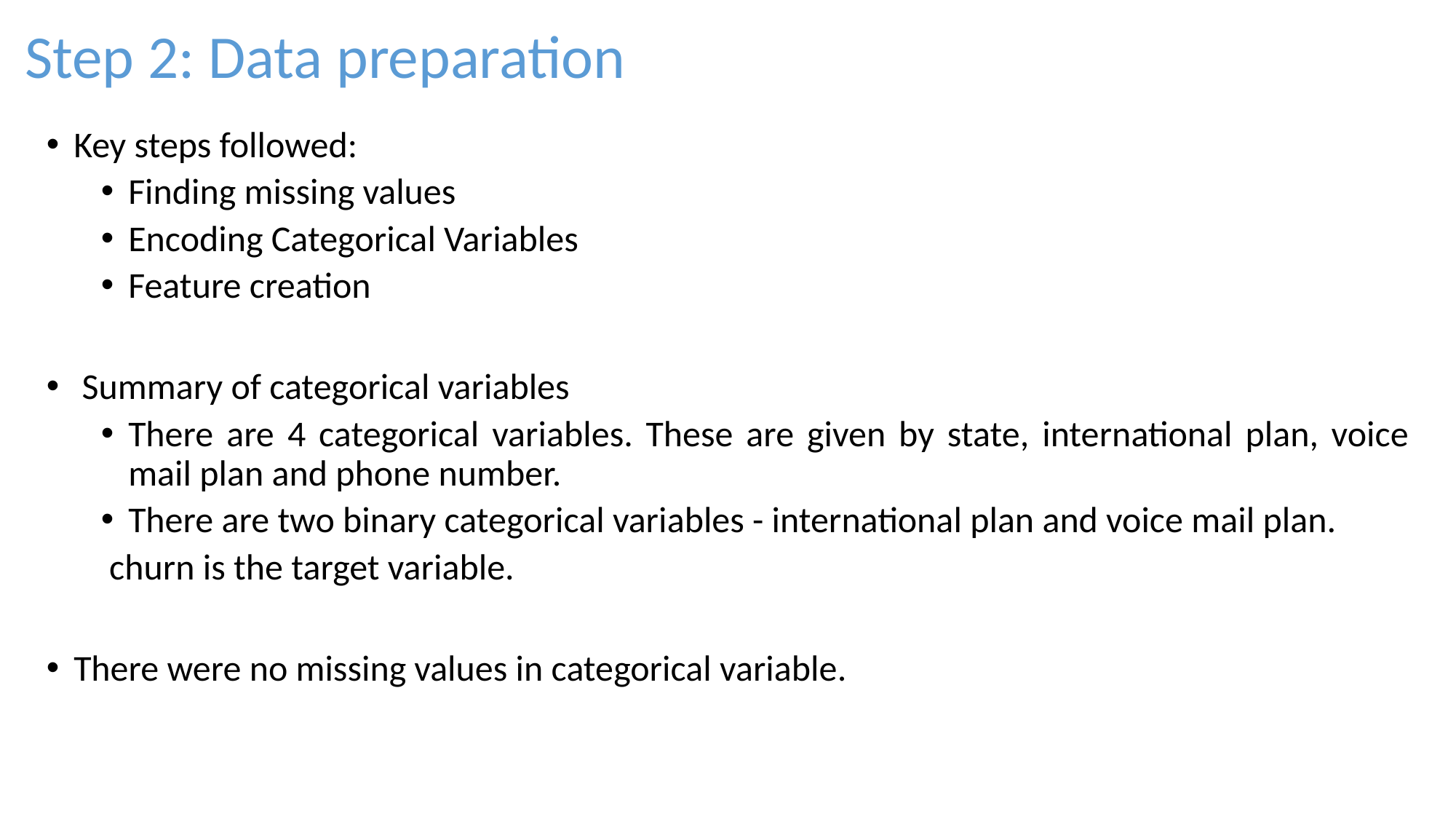

# Step 2: Data preparation
Key steps followed:
Finding missing values
Encoding Categorical Variables
Feature creation

 Summary of categorical variables
There are 4 categorical variables. These are given by state, international plan, voice mail plan and phone number.
There are two binary categorical variables - international plan and voice mail plan.
 churn is the target variable.

There were no missing values in categorical variable.